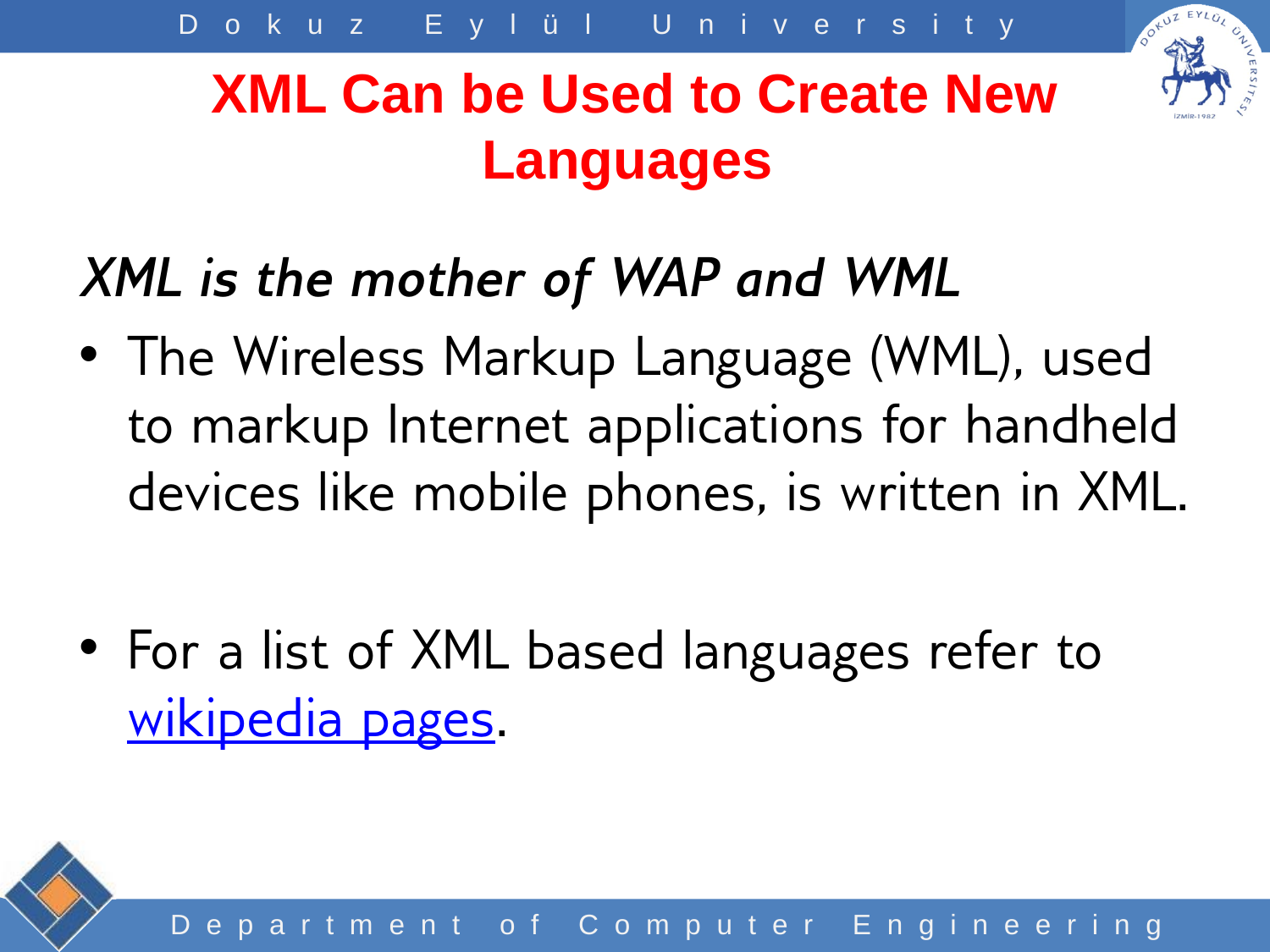

# XML Can be Used to Create New Languages
XML is the mother of WAP and WML
The Wireless Markup Language (WML), used to markup Internet applications for handheld devices like mobile phones, is written in XML.

For a list of XML based languages refer to wikipedia pages.